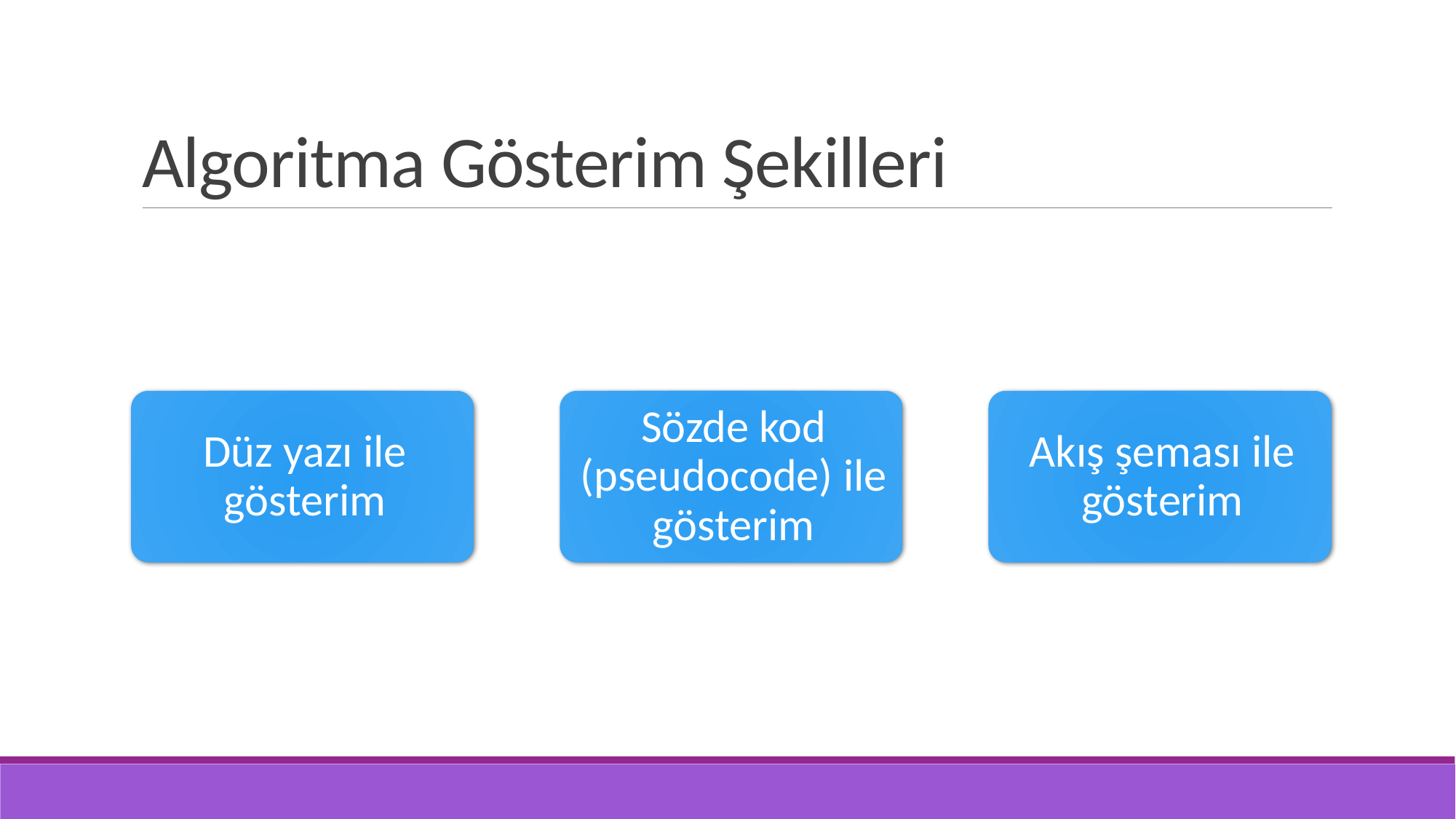

# Algoritma Gösterim Şekilleri
Düz yazı ile gösterim
Sözde kod (pseudocode) ile gösterim
Akış şeması ile gösterim